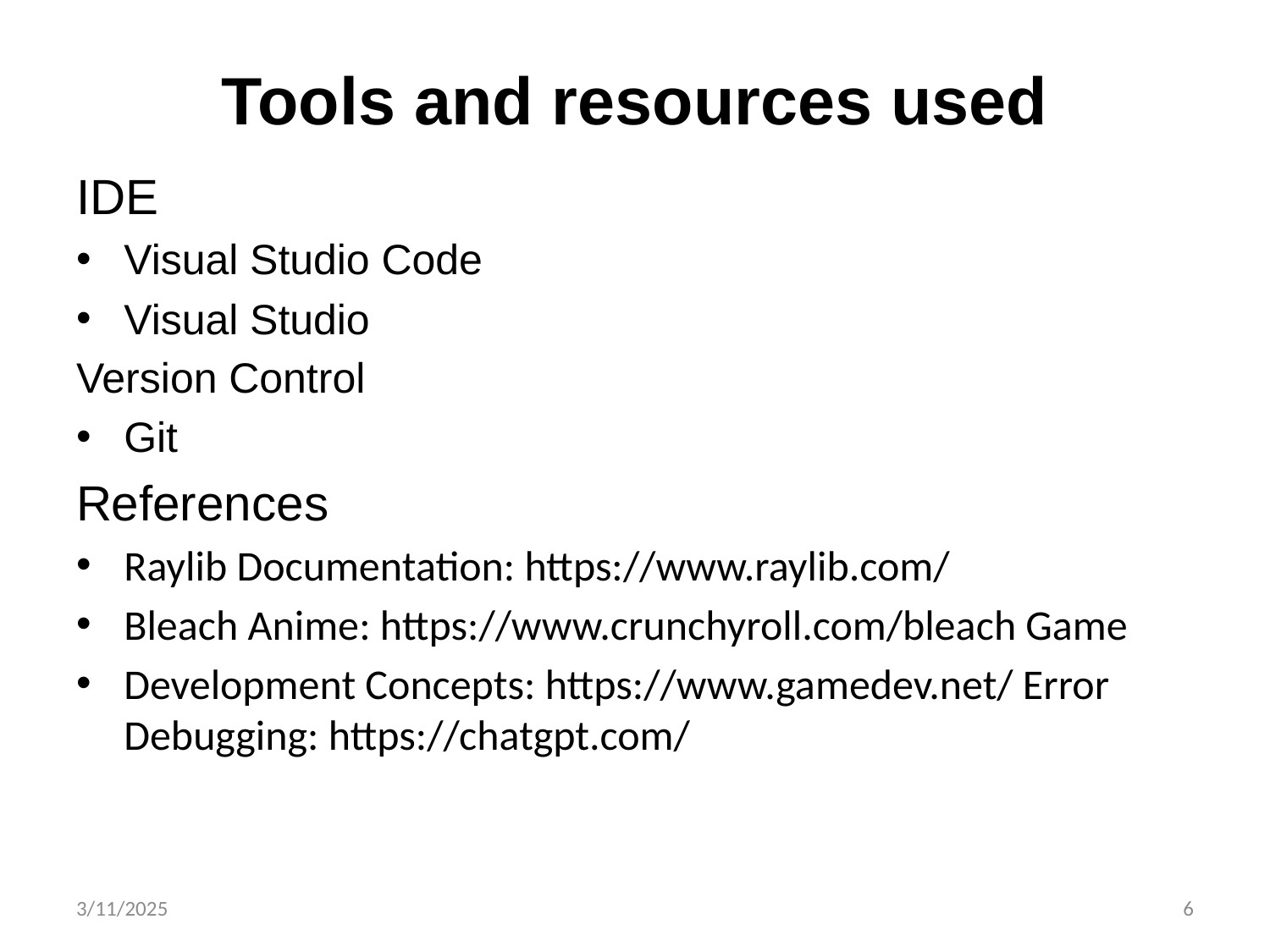

# Tools and resources used
IDE
Visual Studio Code
Visual Studio
Version Control
Git
References
Raylib Documentation: https://www.raylib.com/
Bleach Anime: https://www.crunchyroll.com/bleach Game
Development Concepts: https://www.gamedev.net/ Error Debugging: https://chatgpt.com/

3/11/2025
6